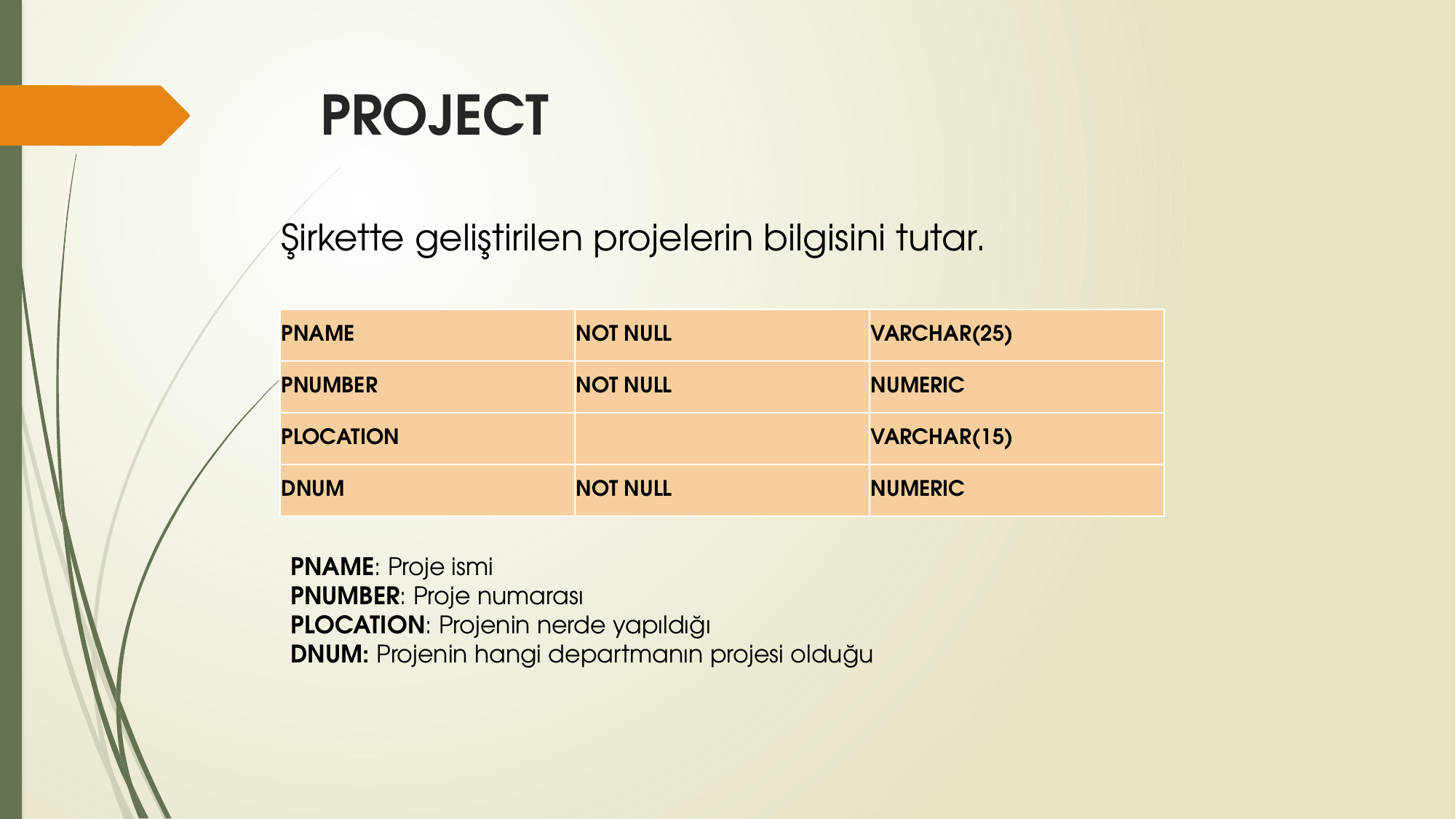

# PROJECT
Şirkette geliştirilen projelerin bilgisini tutar.
| PNAME | NOT NULL | VARCHAR(25) |
| --- | --- | --- |
| PNUMBER | NOT NULL | NUMERIC |
| PLOCATION |  | VARCHAR(15) |
| DNUM | NOT NULL | NUMERIC |
PNAME: Proje ismi
PNUMBER: Proje numarası
PLOCATION: Projenin nerde yapıldığı
DNUM: Projenin hangi departmanın projesi olduğu